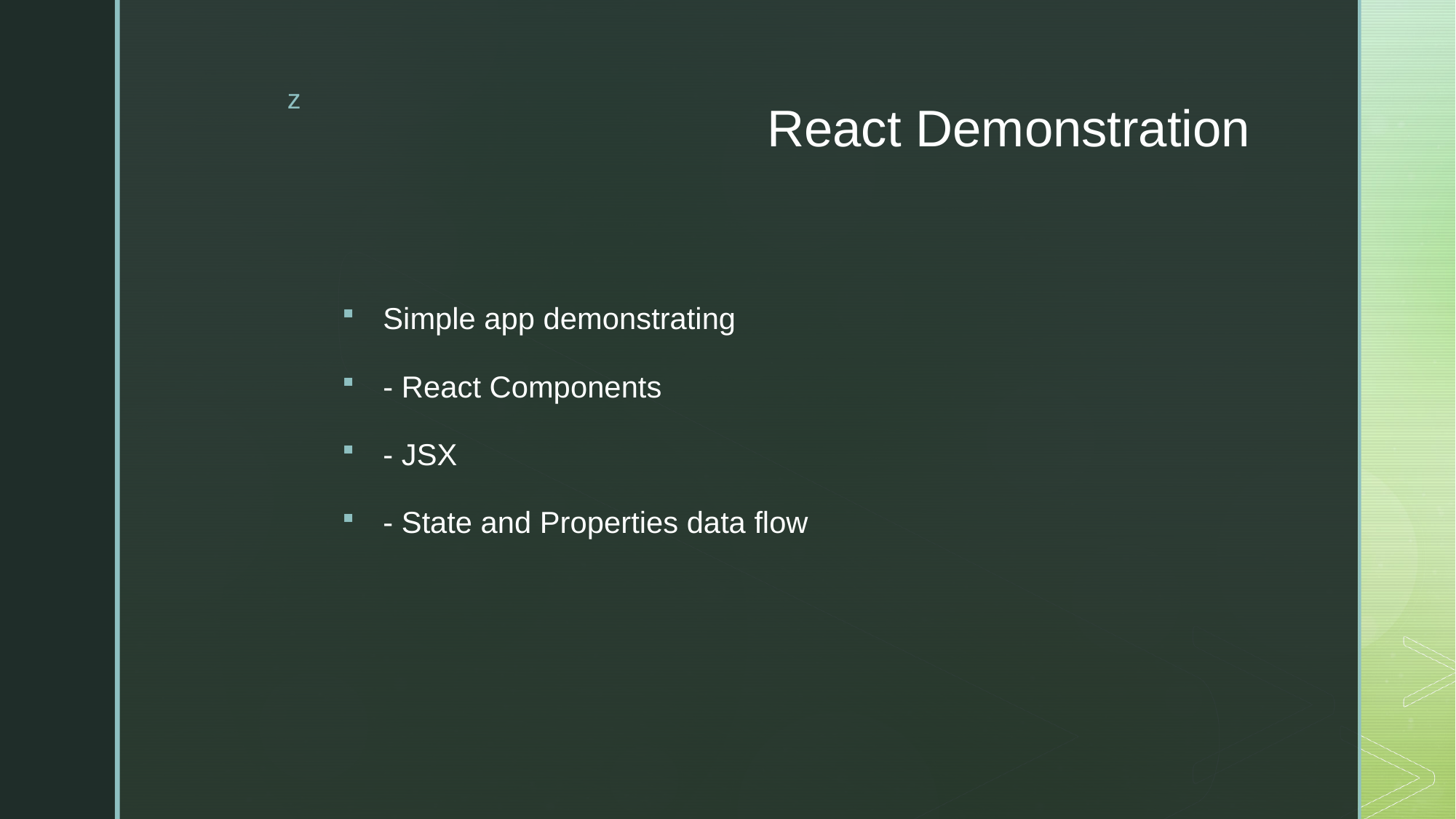

# React Demonstration
Simple app demonstrating
- React Components
- JSX
- State and Properties data flow